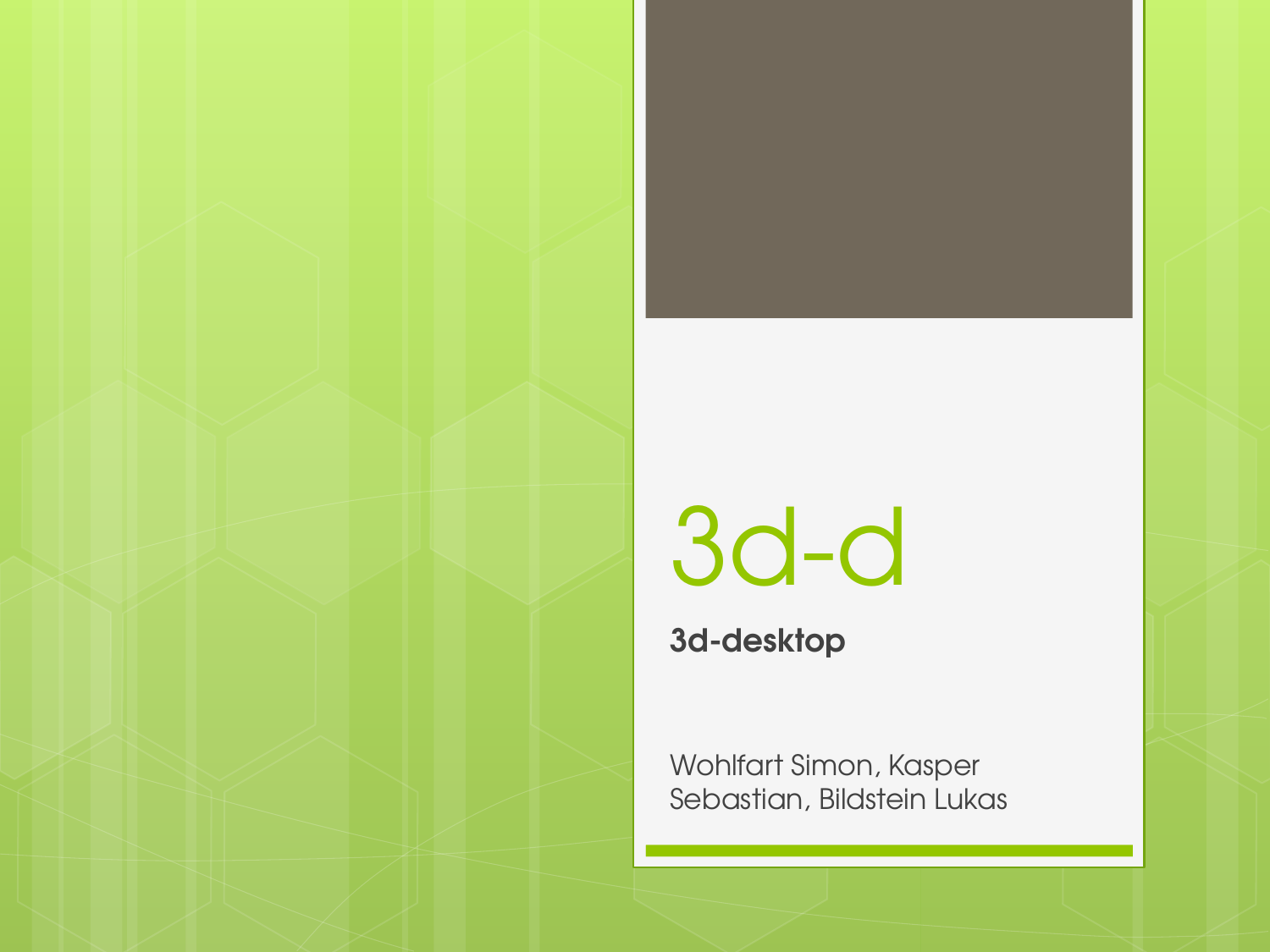

# 3d-d
3d-desktop

Wohlfart Simon, Kasper Sebastian, Bildstein Lukas